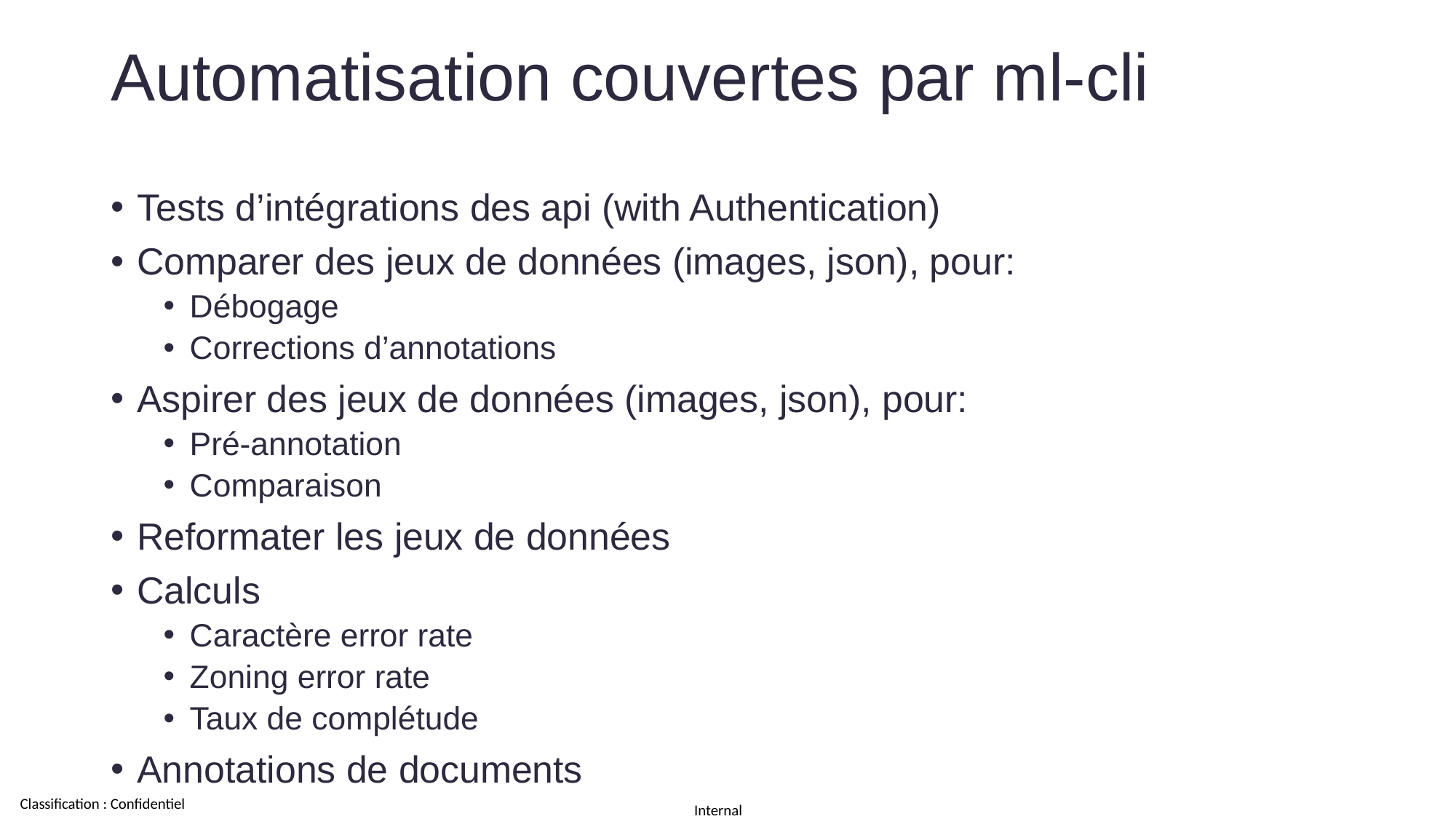

# Automatisation couvertes par ml-cli
Tests d’intégrations des api (with Authentication)
Comparer des jeux de données (images, json), pour:
Débogage
Corrections d’annotations
Aspirer des jeux de données (images, json), pour:
Pré-annotation
Comparaison
Reformater les jeux de données
Calculs
Caractère error rate
Zoning error rate
Taux de complétude
Annotations de documents